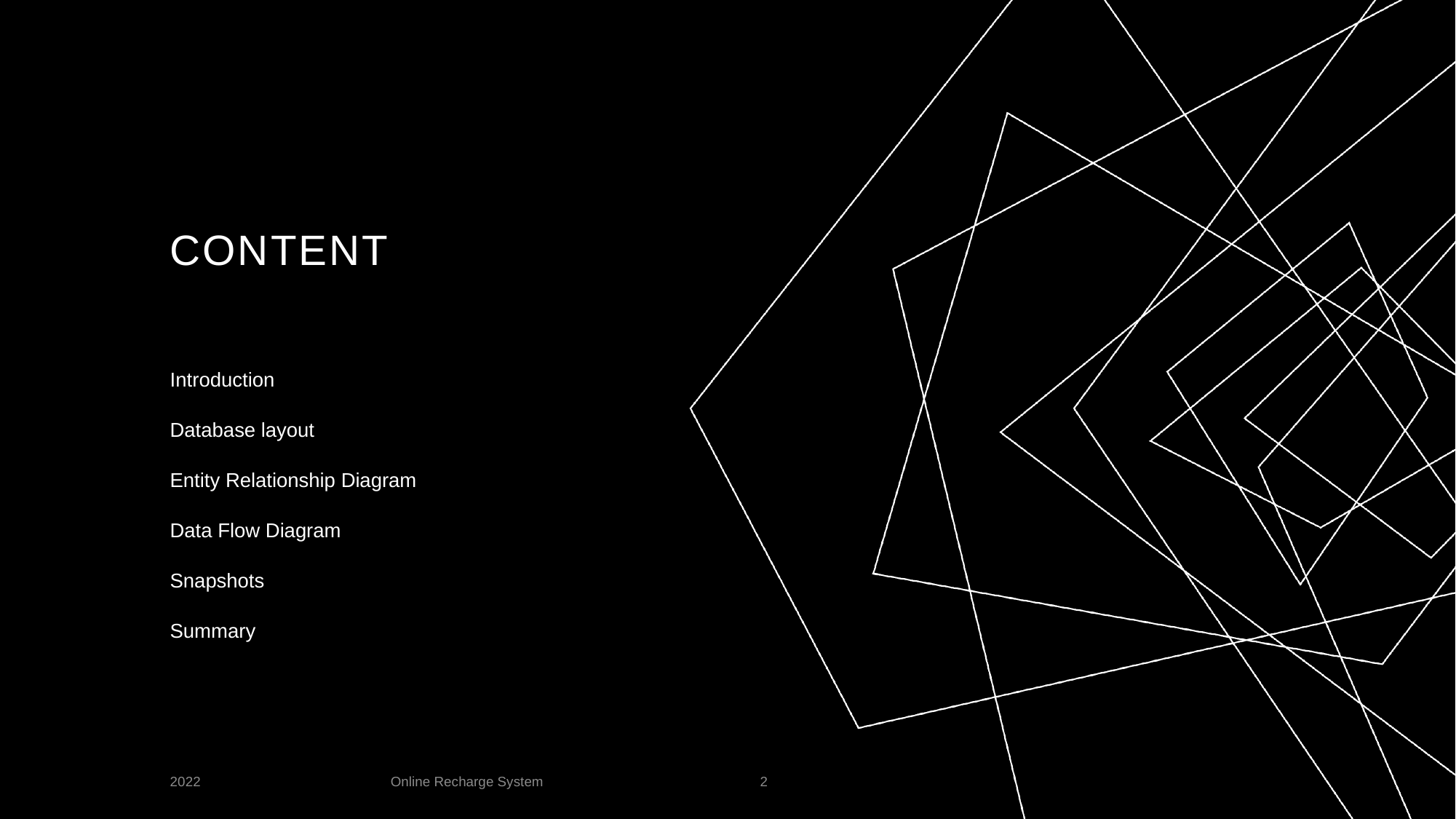

# Content
Introduction
Database layout
Entity Relationship Diagram
Data Flow Diagram
Snapshots
Summary
Online Recharge System
2022
2